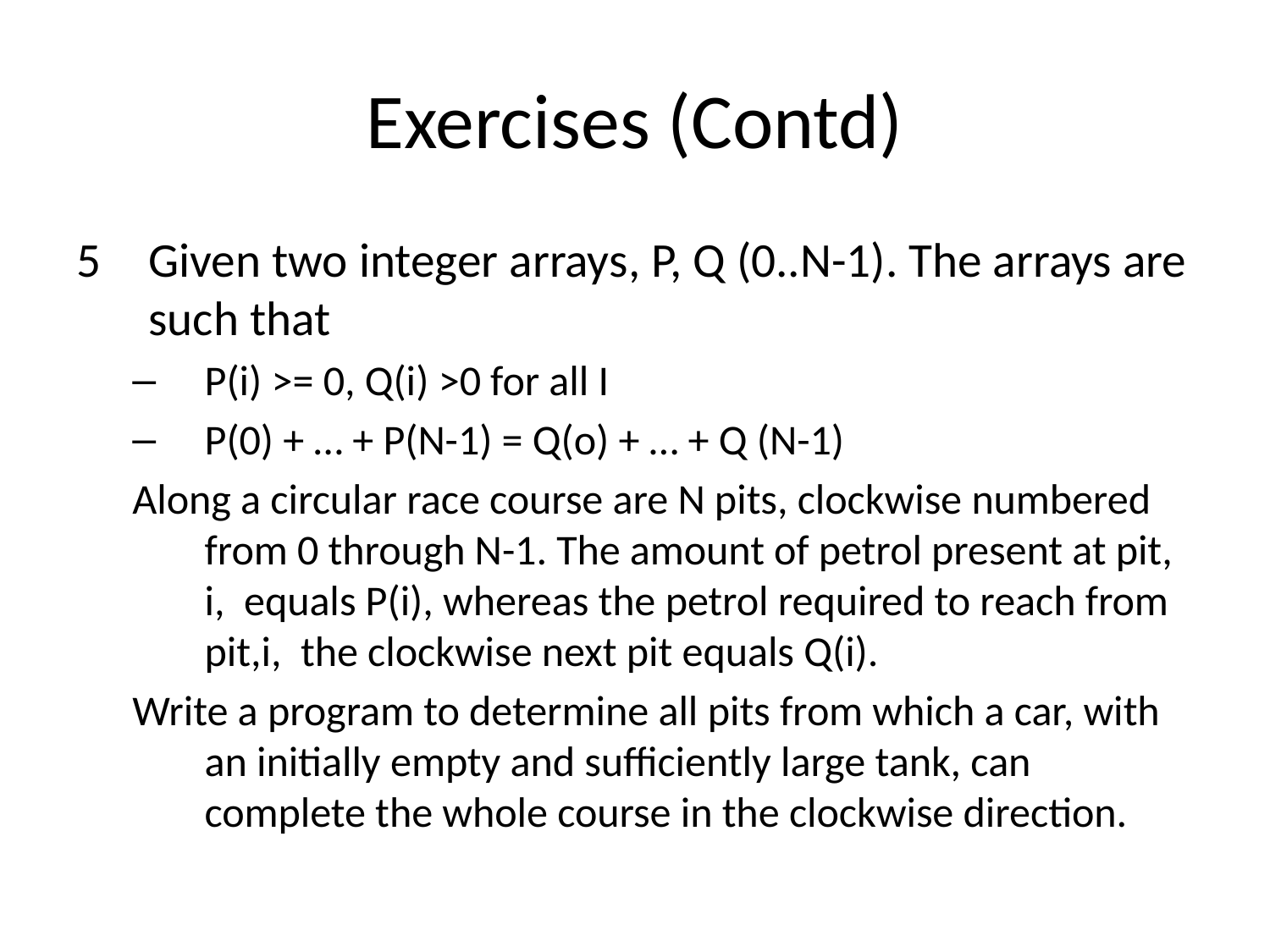

# Exercises (Contd)
Given two integer arrays, P, Q (0..N-1). The arrays are such that
P(i) >= 0, Q(i) >0 for all I
P(0) + … + P(N-1) = Q(o) + … + Q (N-1)
Along a circular race course are N pits, clockwise numbered from 0 through N-1. The amount of petrol present at pit, i,  equals P(i), whereas the petrol required to reach from pit,i,  the clockwise next pit equals Q(i).
Write a program to determine all pits from which a car, with an initially empty and sufficiently large tank, can complete the whole course in the clockwise direction.